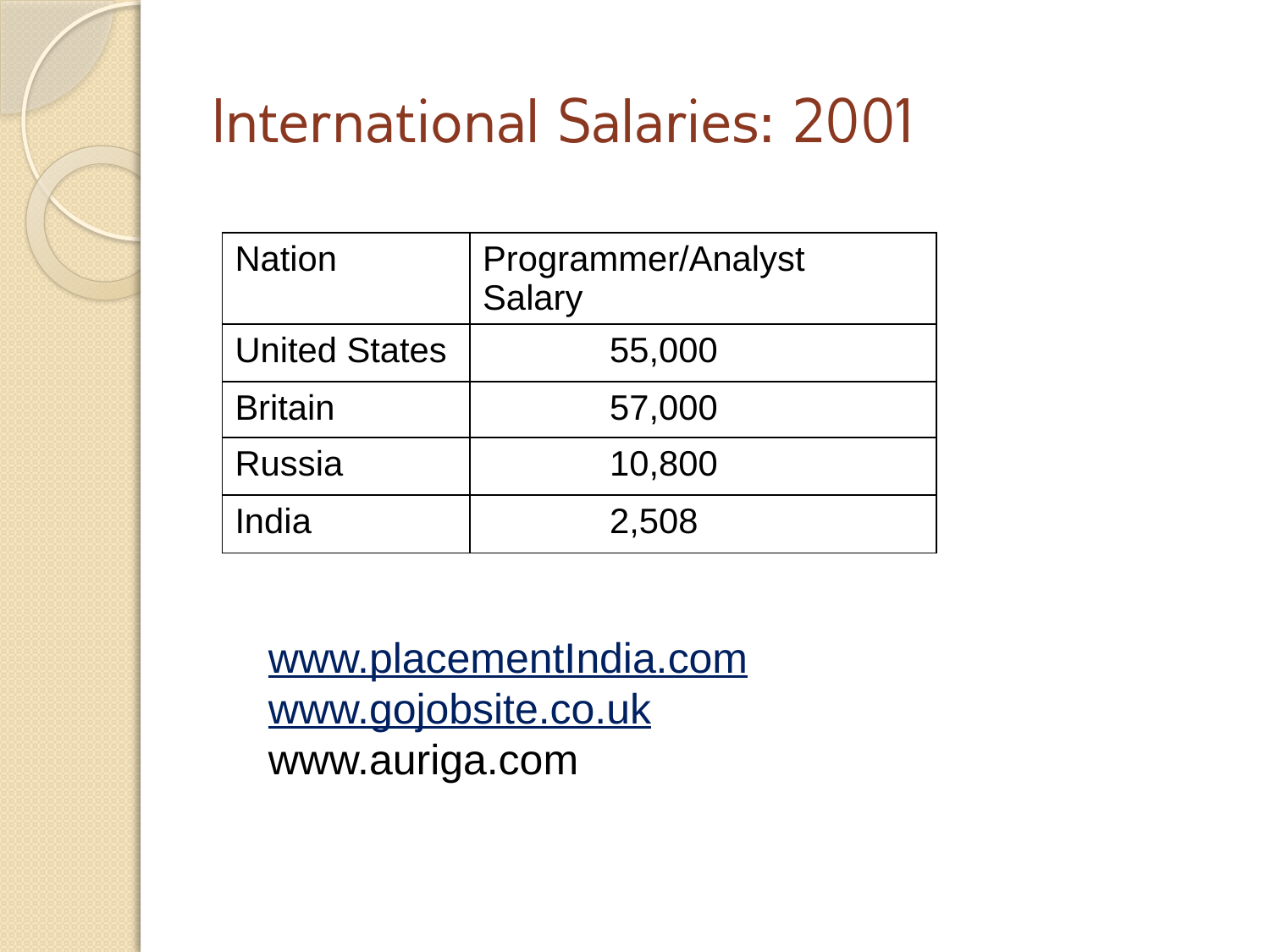

# International Salaries: 2001
| Nation | Programmer/Analyst Salary |
| --- | --- |
| United States | 55,000 |
| Britain | 57,000 |
| Russia | 10,800 |
| India | 2,508 |
www.placementIndia.com
www.gojobsite.co.uk
www.auriga.com